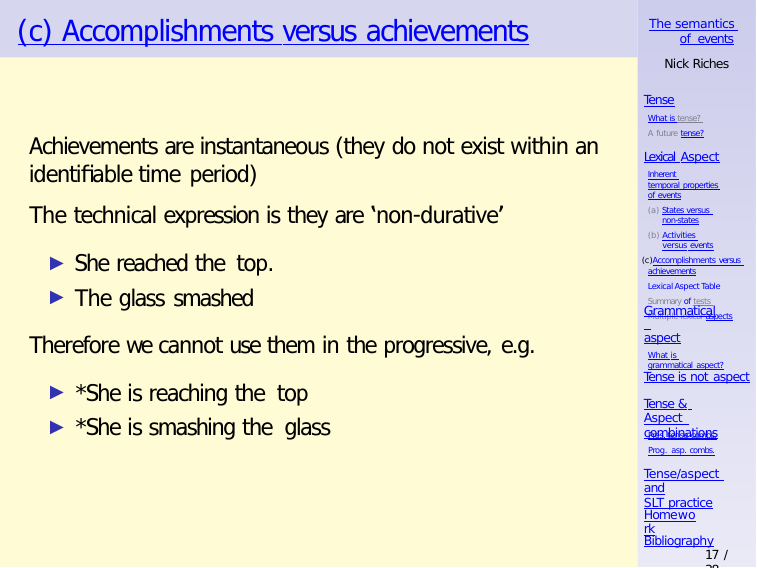

# (c) Accomplishments versus achievements
The semantics of  events
Nick Riches
Tense
What is tense?  A future tense?
Achievements are instantaneous (they do not exist within an  identifiable time period)
The technical expression is they are ‘non-durative’
She reached the top.
The glass smashed
Therefore we cannot use them in the progressive, e.g.
*She is reaching the top
*She is smashing the glass
Lexical Aspect
Inherent temporal  properties of events
States versus non-states
Activities versus events
Accomplishments versus  achievements
Lexical Aspect Table  Summary of tests  Multiple lexical aspects
Grammatical  aspect
What is grammatical  aspect?
Tense is not aspect
Tense & Aspect  combinations
Pres. tense combs.
Prog.  asp. combs.
Tense/aspect and
SLT practice
Homework
Bibliography
17 / 38